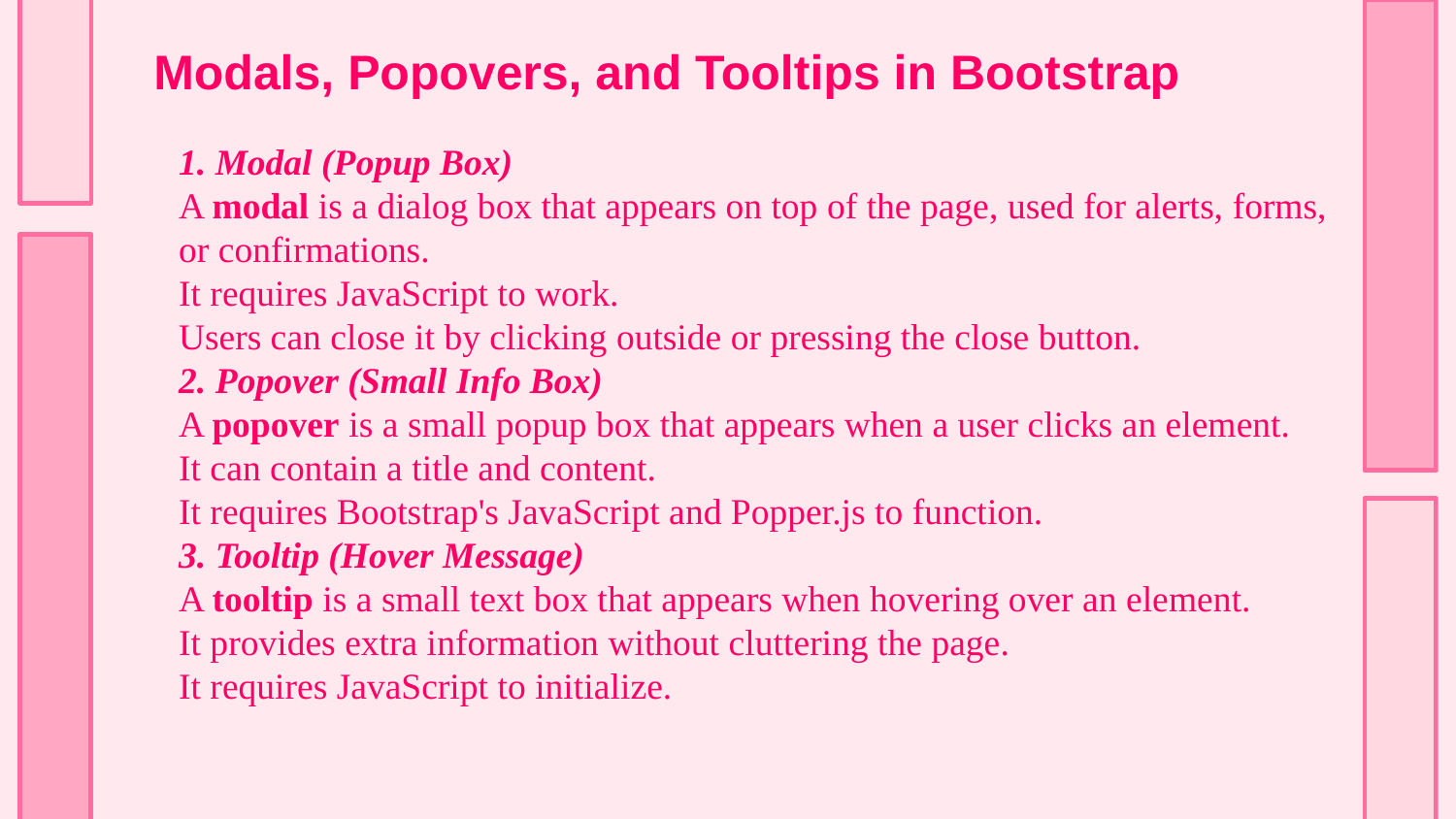

Modals, Popovers, and Tooltips in Bootstrap
1. Modal (Popup Box)
A modal is a dialog box that appears on top of the page, used for alerts, forms, or confirmations.
It requires JavaScript to work.
Users can close it by clicking outside or pressing the close button.
2. Popover (Small Info Box)
A popover is a small popup box that appears when a user clicks an element.
It can contain a title and content.
It requires Bootstrap's JavaScript and Popper.js to function.
3. Tooltip (Hover Message)
A tooltip is a small text box that appears when hovering over an element.
It provides extra information without cluttering the page.
It requires JavaScript to initialize.